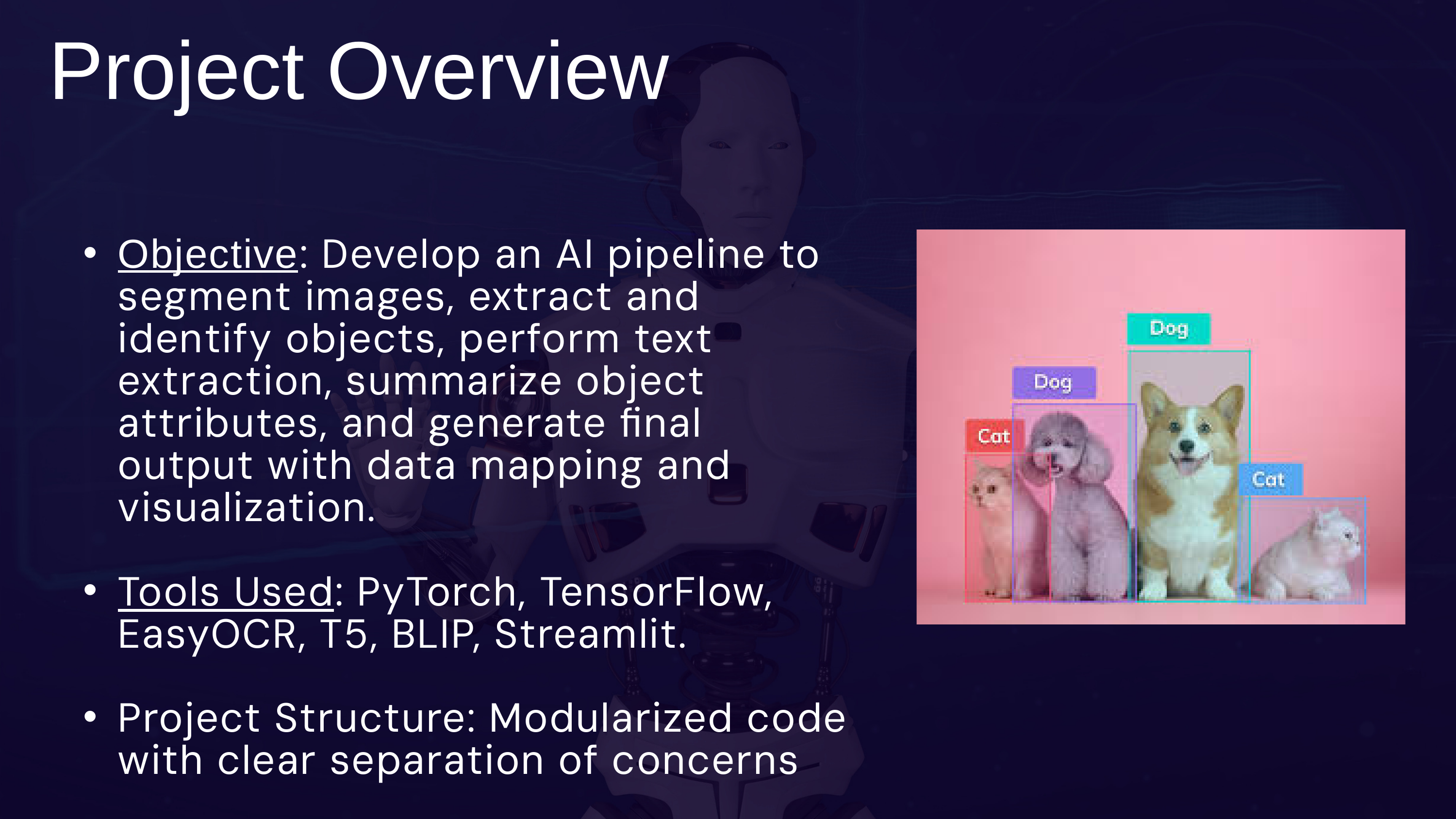

Project Overview

Objective: Develop an AI pipeline to segment images, extract and identify objects, perform text extraction, summarize object attributes, and generate final output with data mapping and visualization.

Tools Used: PyTorch, TensorFlow, EasyOCR, T5, BLIP, Streamlit.

Project Structure: Modularized code with clear separation of concerns